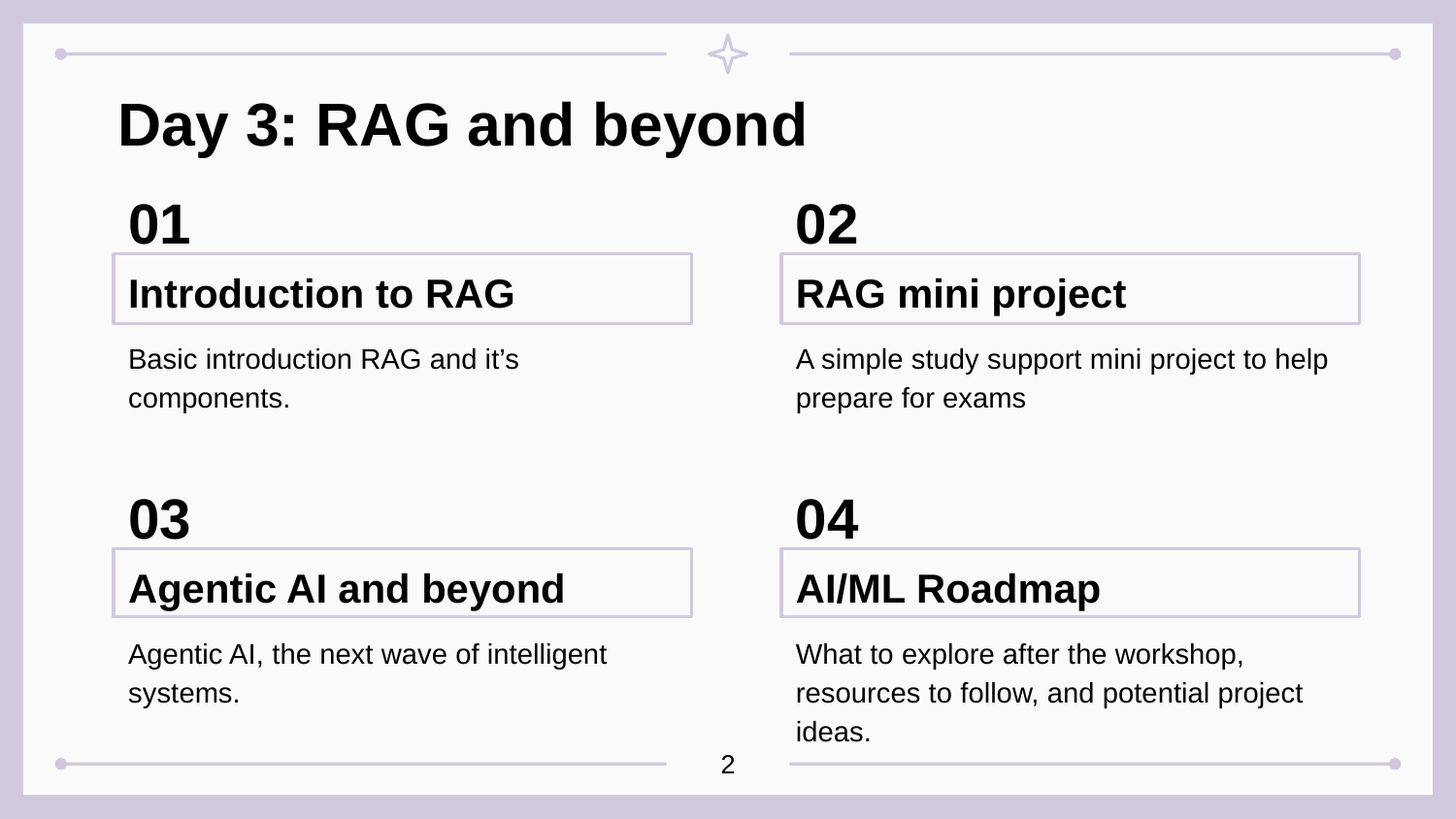

# Day 3: RAG and beyond
01
02
Introduction to RAG
RAG mini project
Basic introduction RAG and it’s components.
A simple study support mini project to help prepare for exams
03
04
Agentic AI and beyond
AI/ML Roadmap
Agentic AI, the next wave of intelligent systems.
What to explore after the workshop, resources to follow, and potential project ideas.
2